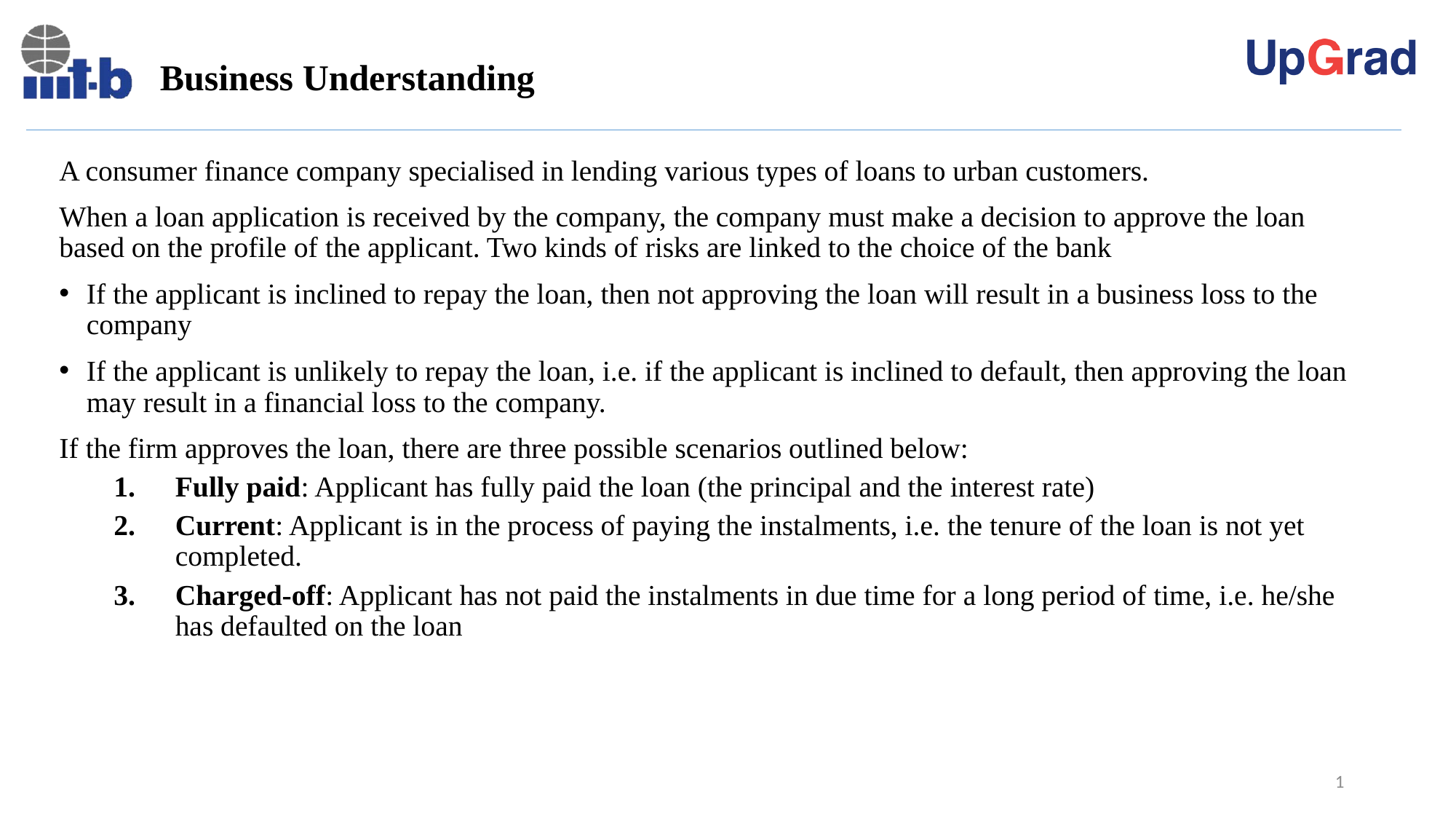

# Business Understanding
A consumer finance company specialised in lending various types of loans to urban customers.
When a loan application is received by the company, the company must make a decision to approve the loan based on the profile of the applicant. Two kinds of risks are linked to the choice of the bank
If the applicant is inclined to repay the loan, then not approving the loan will result in a business loss to the company
If the applicant is unlikely to repay the loan, i.e. if the applicant is inclined to default, then approving the loan may result in a financial loss to the company.
If the firm approves the loan, there are three possible scenarios outlined below:
Fully paid: Applicant has fully paid the loan (the principal and the interest rate)
Current: Applicant is in the process of paying the instalments, i.e. the tenure of the loan is not yet completed.
Charged-off: Applicant has not paid the instalments in due time for a long period of time, i.e. he/she has defaulted on the loan

1